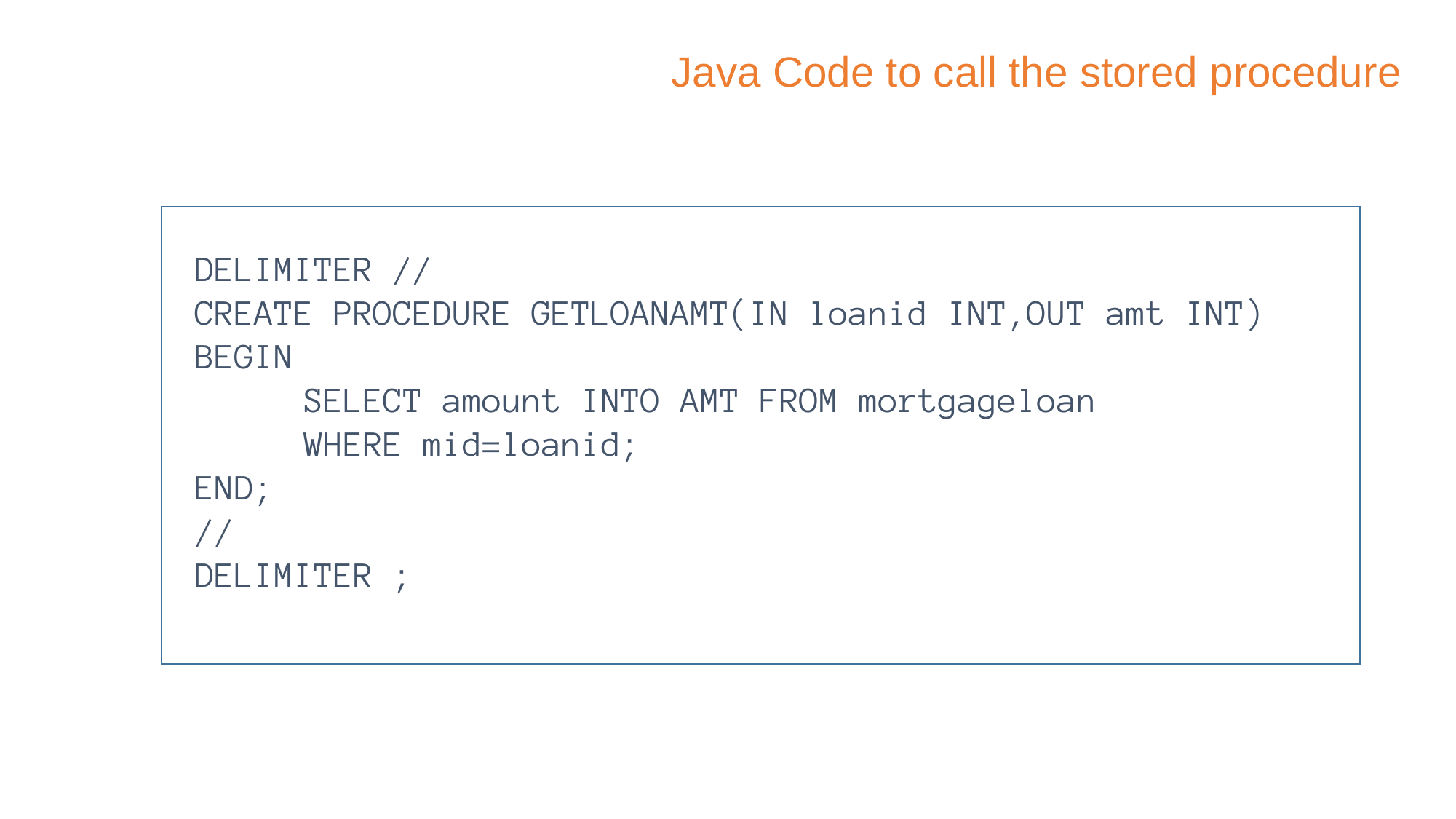

# Java Code to call the stored procedure

DELIMITER //
CREATE PROCEDURE GETLOANAMT(IN loanid INT,OUT amt INT)
BEGIN
	SELECT amount INTO AMT FROM mortgageloan
	WHERE mid=loanid;
END;
//
DELIMITER ;